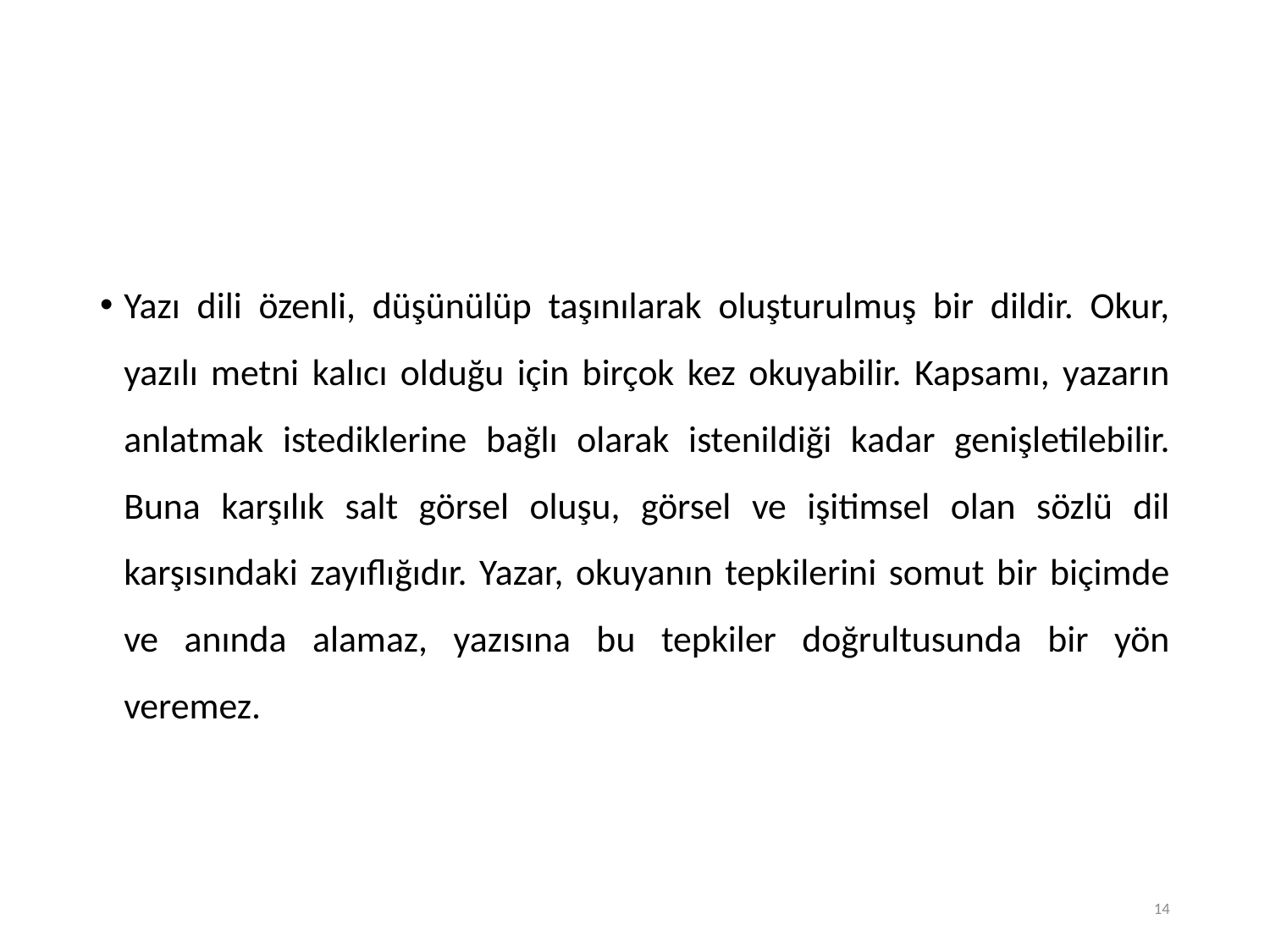

Yazı dili özenli, düşünülüp taşınılarak oluşturulmuş bir dildir. Okur, yazılı metni kalıcı olduğu için birçok kez okuyabilir. Kapsamı, yazarın anlatmak istediklerine bağlı olarak istenildiği kadar genişletilebilir. Buna karşılık salt görsel oluşu, görsel ve işitimsel olan sözlü dil karşısındaki zayıflığıdır. Yazar, okuyanın tepkilerini somut bir biçimde ve anında alamaz, yazısına bu tepkiler doğrultusunda bir yön veremez.
14